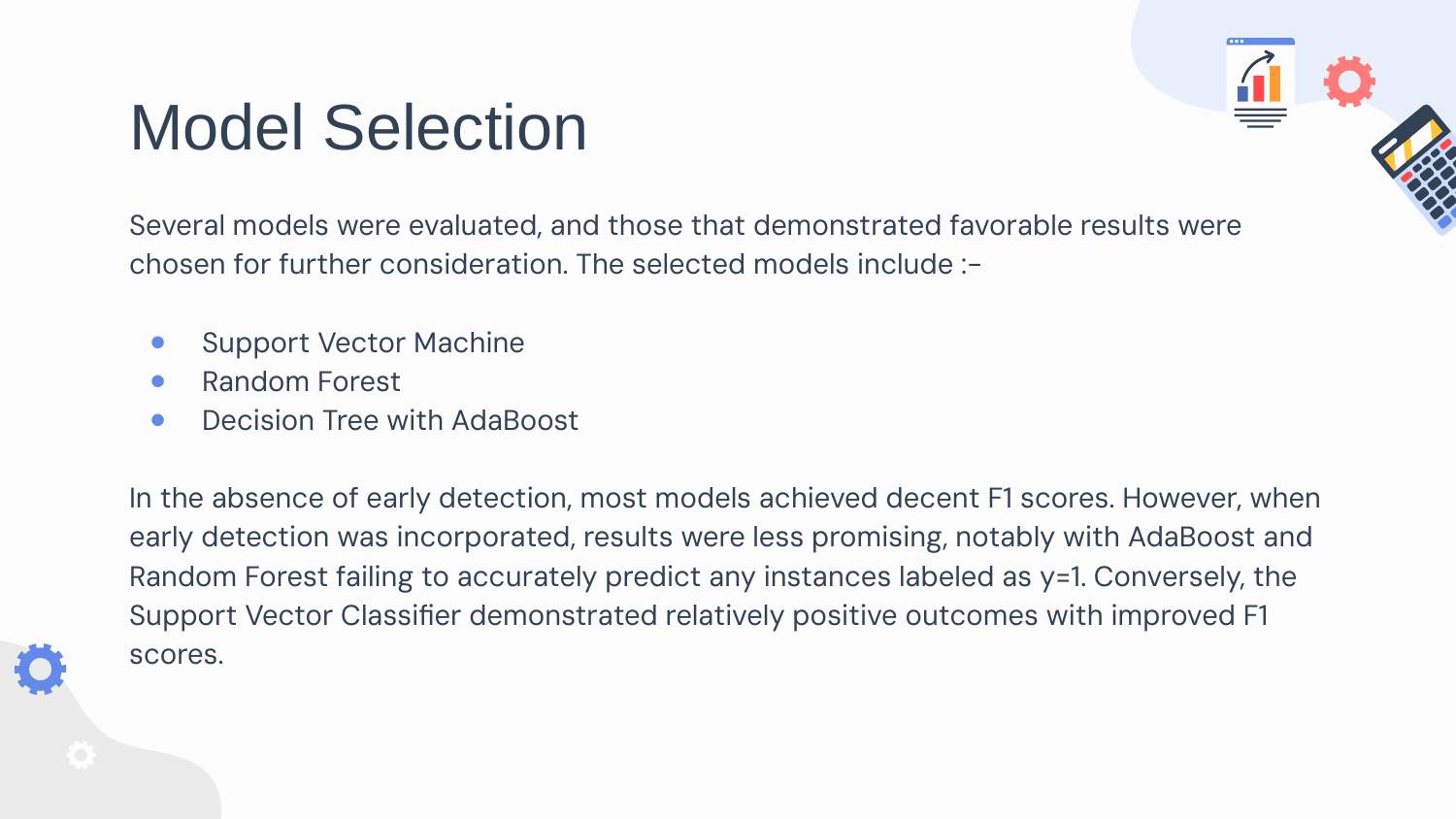

# Model Selection
Several models were evaluated, and those that demonstrated favorable results were chosen for further consideration. The selected models include :-

Support Vector Machine
Random Forest
Decision Tree with AdaBoost

In the absence of early detection, most models achieved decent F1 scores. However, when early detection was incorporated, results were less promising, notably with AdaBoost and Random Forest failing to accurately predict any instances labeled as y=1. Conversely, the Support Vector Classifier demonstrated relatively positive outcomes with improved F1 scores.